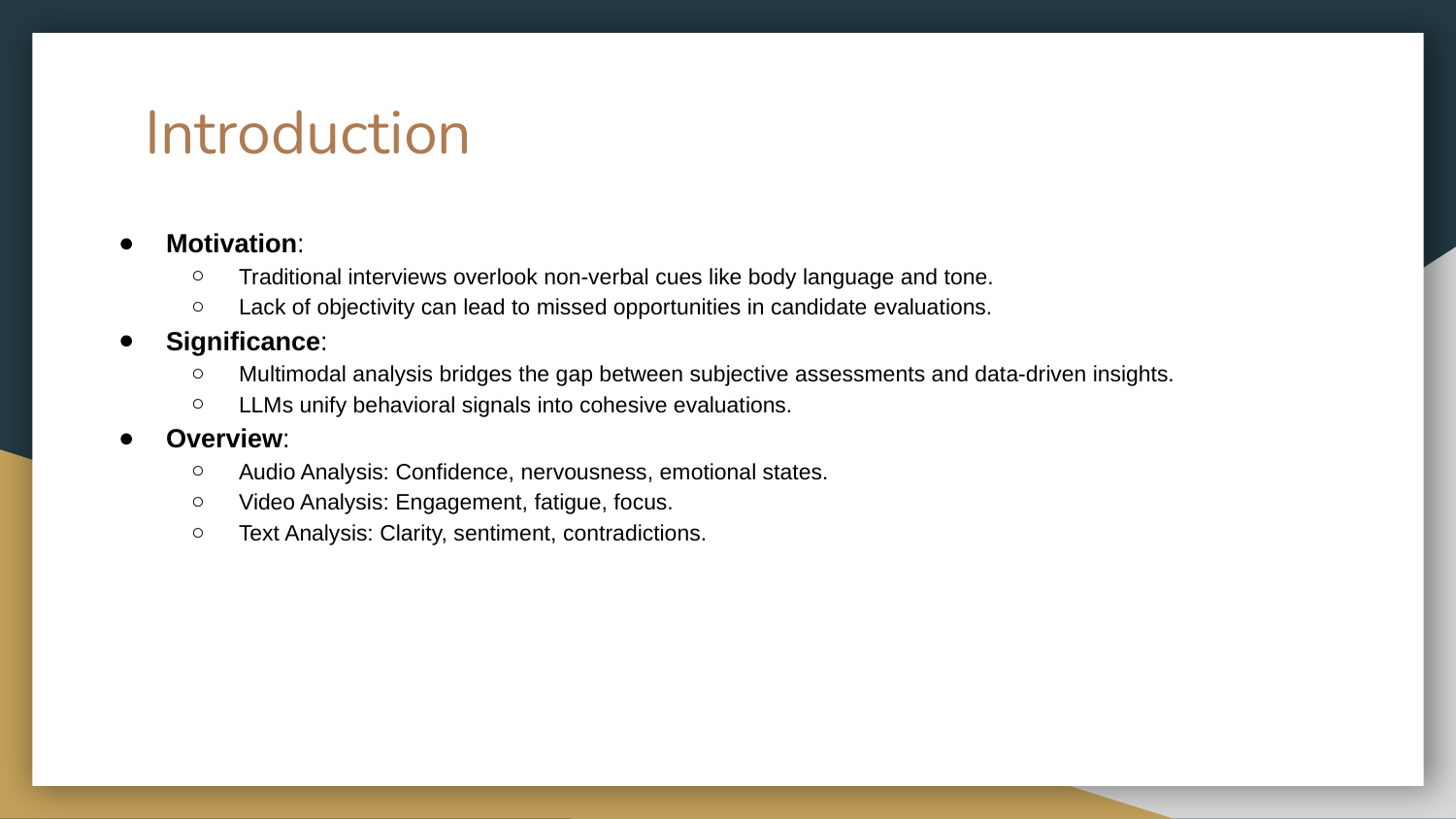

# Introduction
Motivation:
Traditional interviews overlook non-verbal cues like body language and tone.
Lack of objectivity can lead to missed opportunities in candidate evaluations.
Significance:
Multimodal analysis bridges the gap between subjective assessments and data-driven insights.
LLMs unify behavioral signals into cohesive evaluations.
Overview:
Audio Analysis: Confidence, nervousness, emotional states.
Video Analysis: Engagement, fatigue, focus.
Text Analysis: Clarity, sentiment, contradictions.